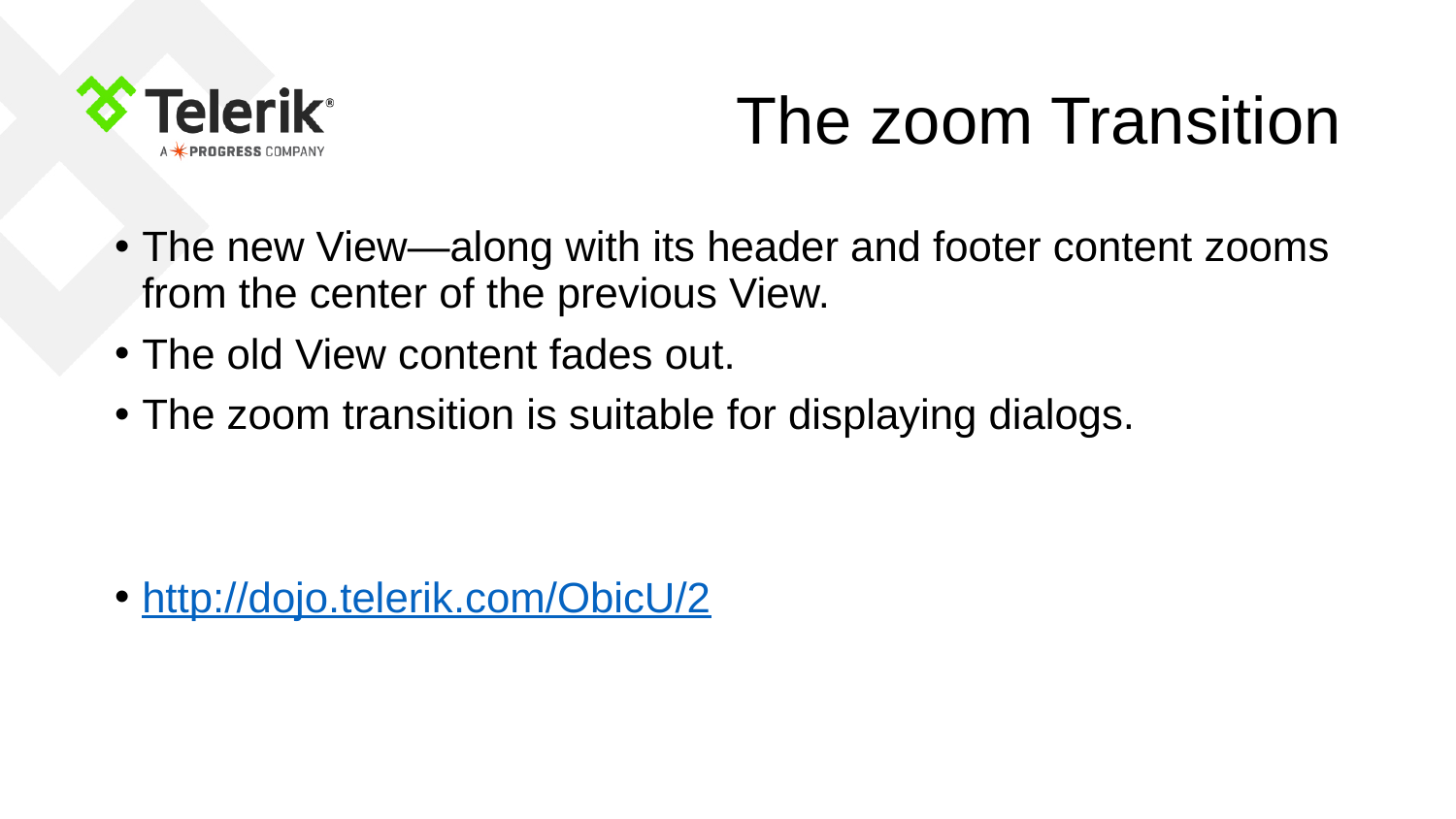

# The zoom Transition
The new View—along with its header and footer content zooms from the center of the previous View.
The old View content fades out.
The zoom transition is suitable for displaying dialogs.

http://dojo.telerik.com/ObicU/2